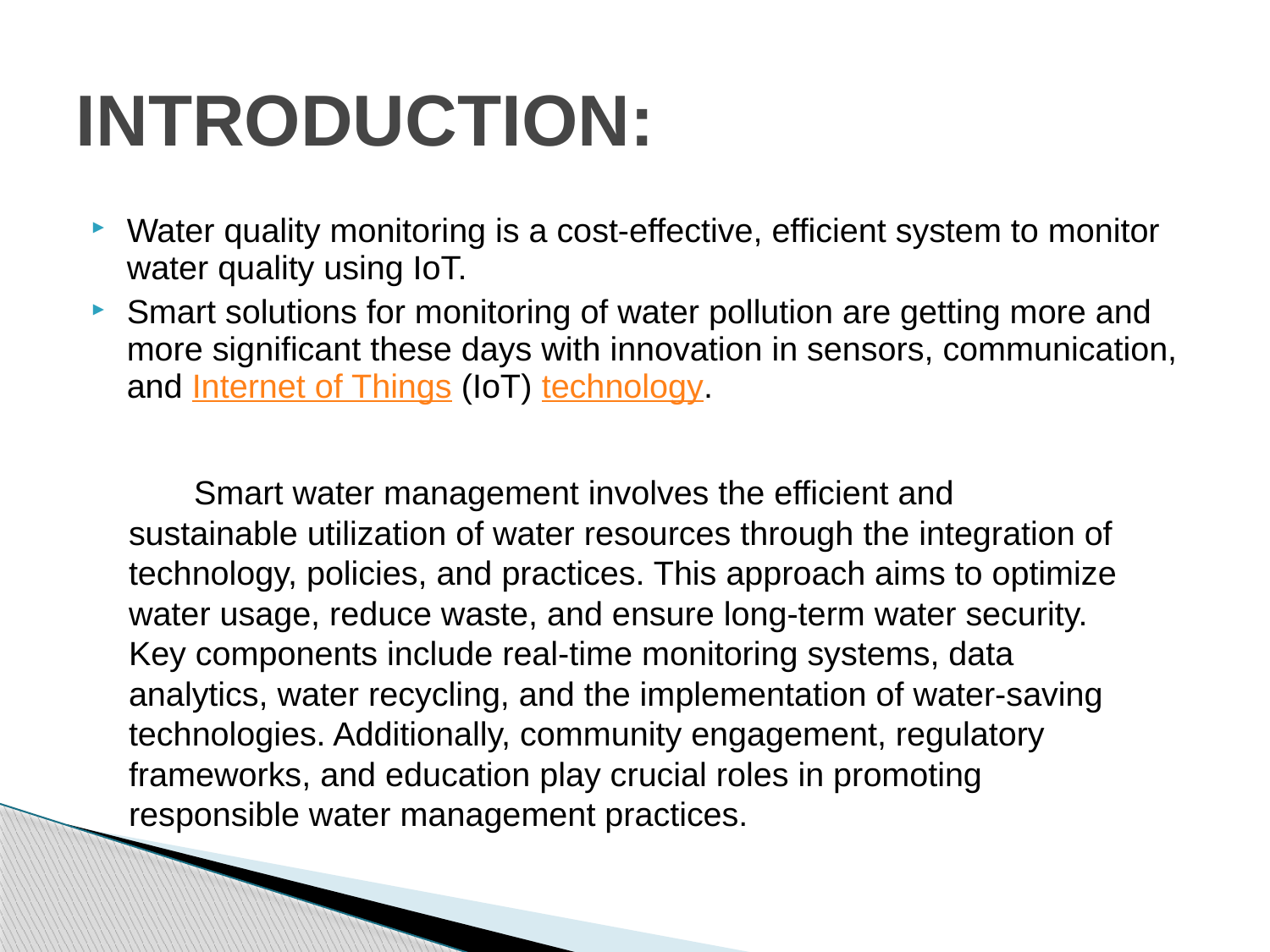

# INTRODUCTION:
Water quality monitoring is a cost-effective, efficient system to monitor water quality using IoT.
Smart solutions for monitoring of water pollution are getting more and more significant these days with innovation in sensors, communication, and Internet of Things (IoT) technology.
       Smart water management involves the efficient and sustainable utilization of water resources through the integration of technology, policies, and practices. This approach aims to optimize water usage, reduce waste, and ensure long-term water security. Key components include real-time monitoring systems, data analytics, water recycling, and the implementation of water-saving technologies. Additionally, community engagement, regulatory frameworks, and education play crucial roles in promoting responsible water management practices.